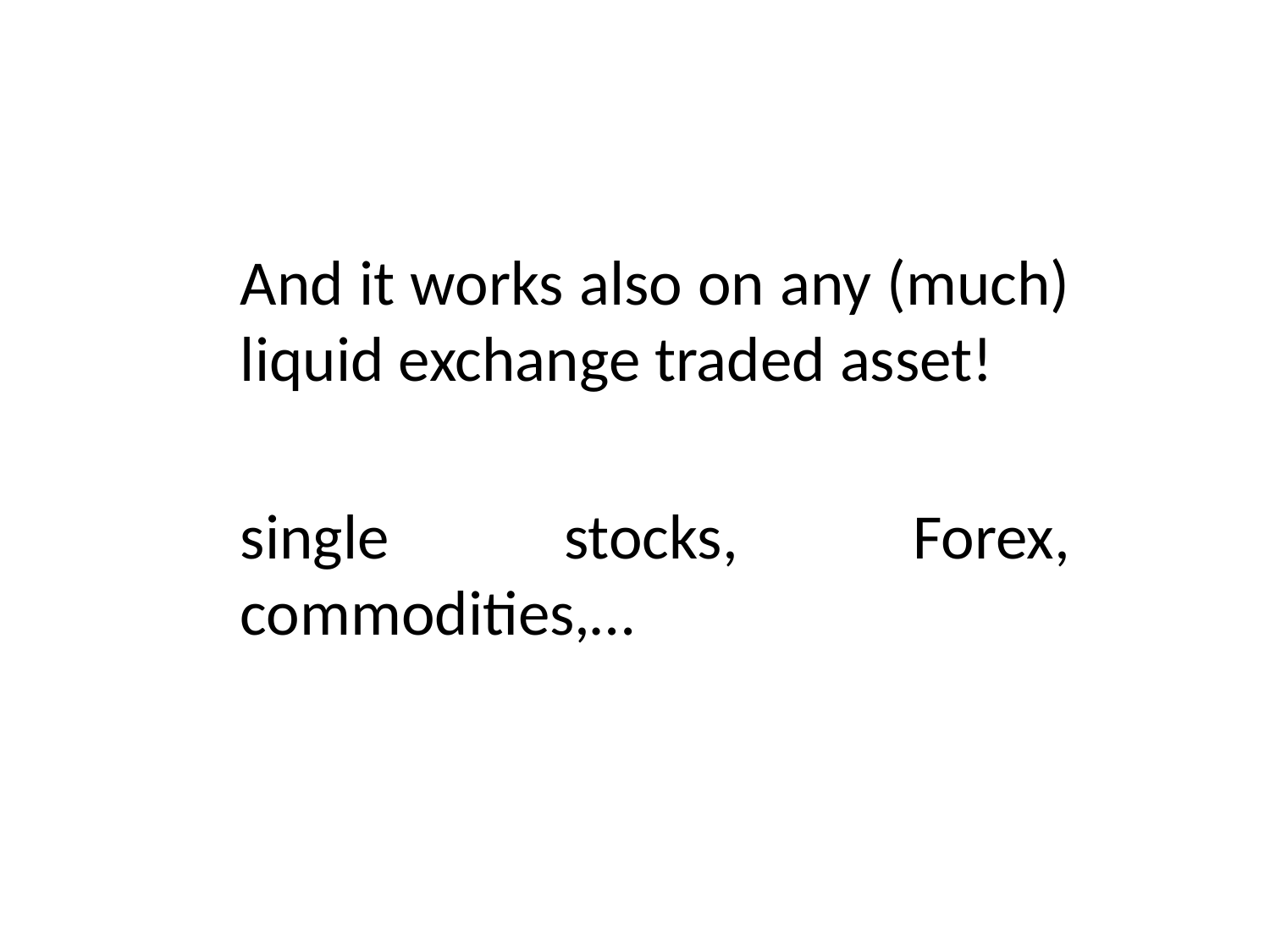

And it works also on any (much) liquid exchange traded asset!

single stocks, Forex, commodities,…